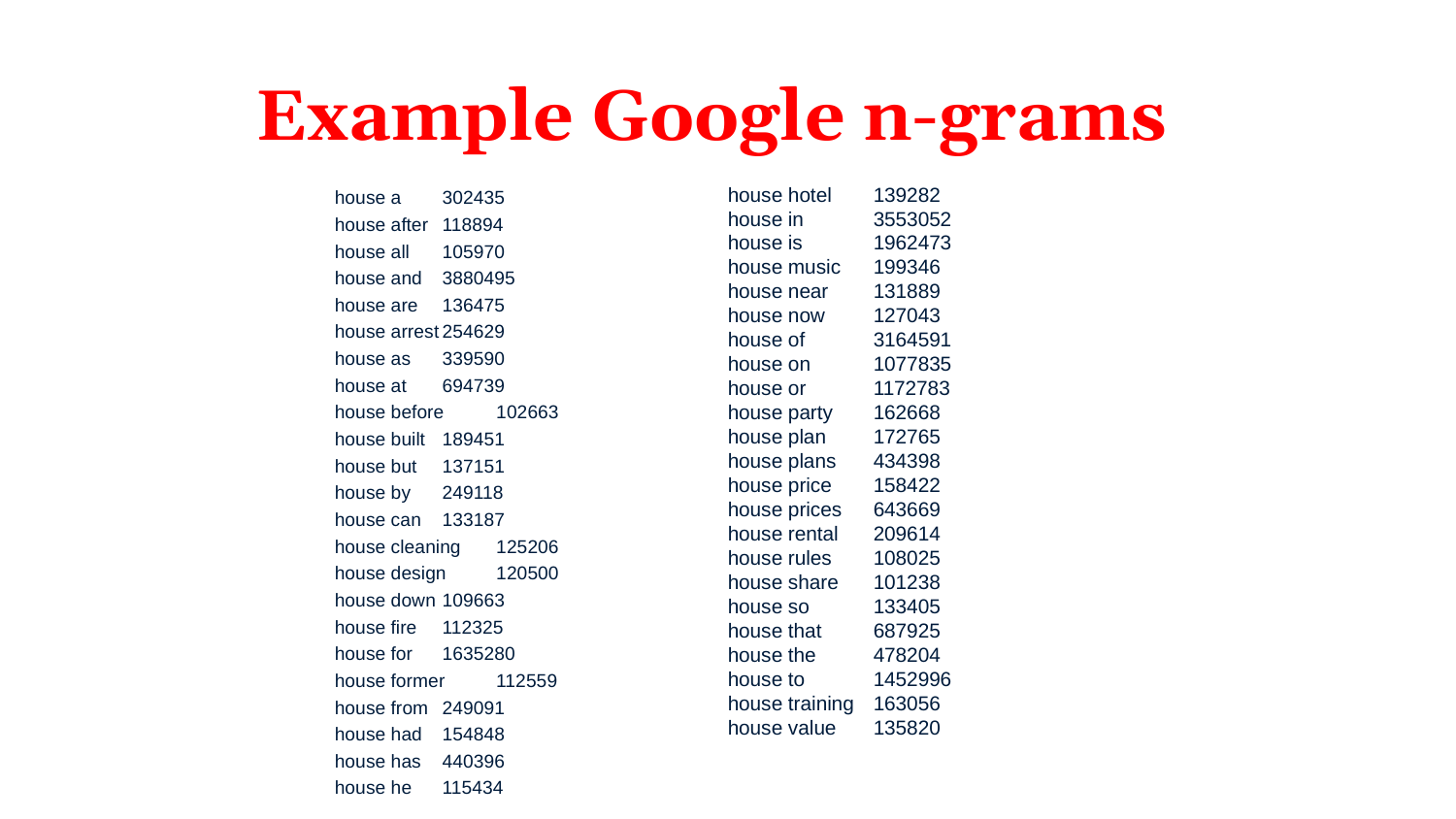

# Example Google n-grams
house a		302435
house after	118894
house all	105970
house and	3880495
house are	136475
house arrest	254629
house as	339590
house at	694739
house before	102663
house built	189451
house but	137151
house by	249118
house can	133187
house cleaning	125206
house design	120500
house down	109663
house fire	112325
house for	1635280
house former	112559
house from	249091
house had	154848
house has	440396
house he	115434

house hotel	139282
house in	3553052
house is	1962473
house music	199346
house near	131889
house now	127043
house of	3164591
house on	1077835
house or	1172783
house party	162668
house plan	172765
house plans	434398
house price	158422
house prices	643669
house rental	209614
house rules	108025
house share	101238
house so	133405
house that	687925
house the	478204
house to	1452996
house training	163056
house value	135820